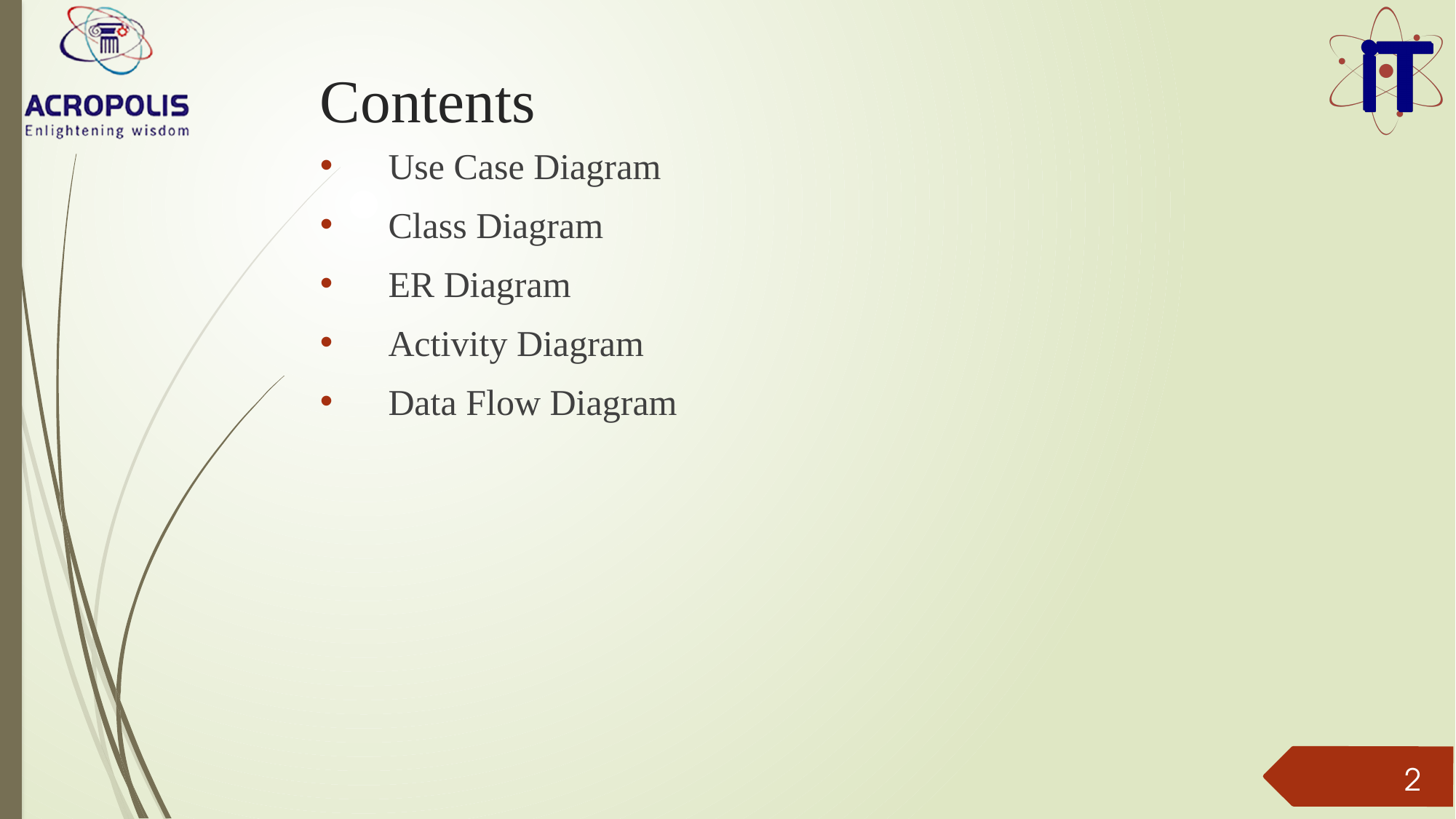

# Contents
Use Case Diagram
Class Diagram
ER Diagram
Activity Diagram
Data Flow Diagram

2